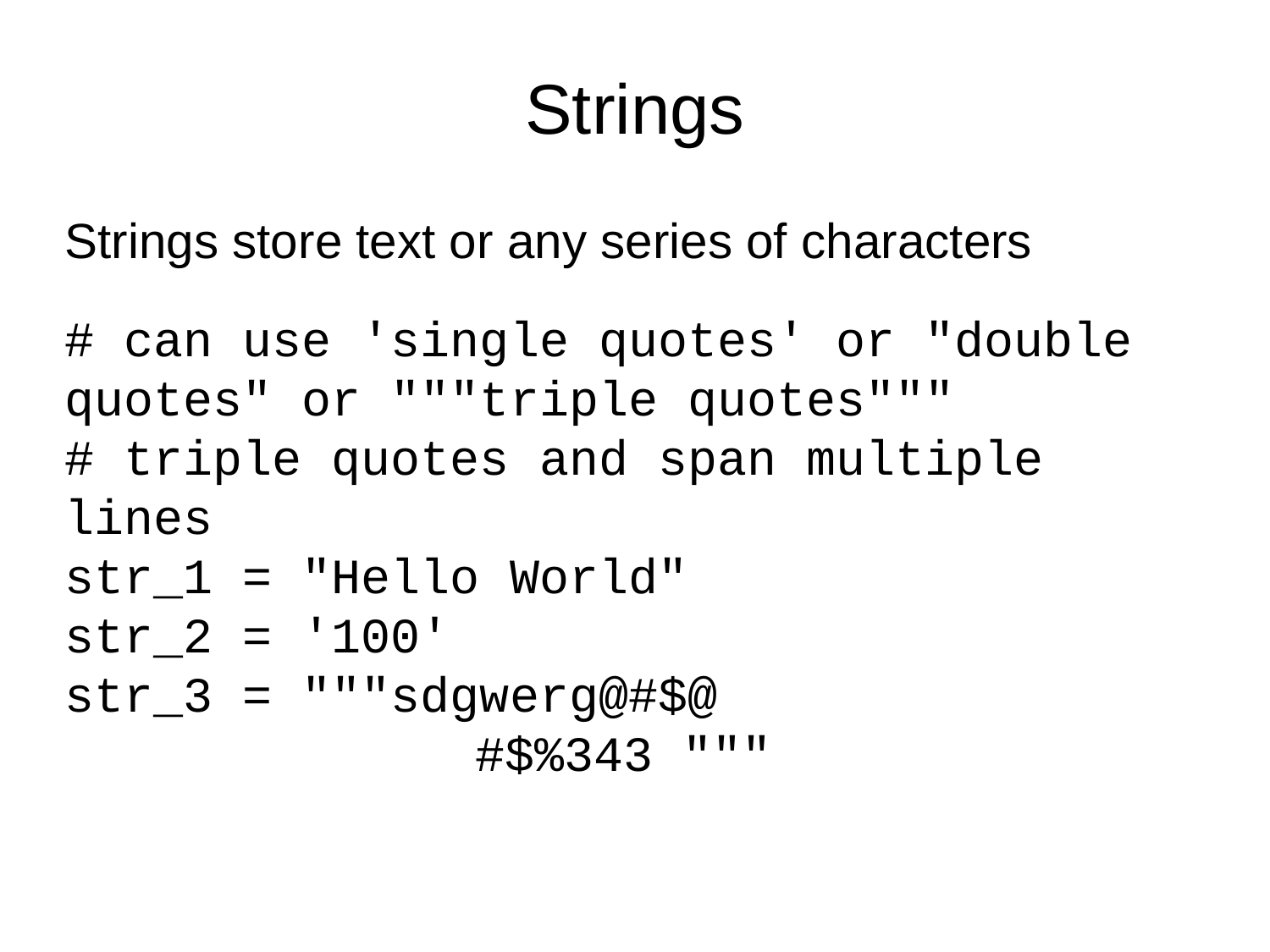

# Strings
Strings store text or any series of characters
# can use 'single quotes' or "double quotes" or """triple quotes"""
# triple quotes and span multiple lines
str_1 = "Hello World"
str_2 = '100'
str_3 = """sdgwerg@#$@
			 #$%343 """